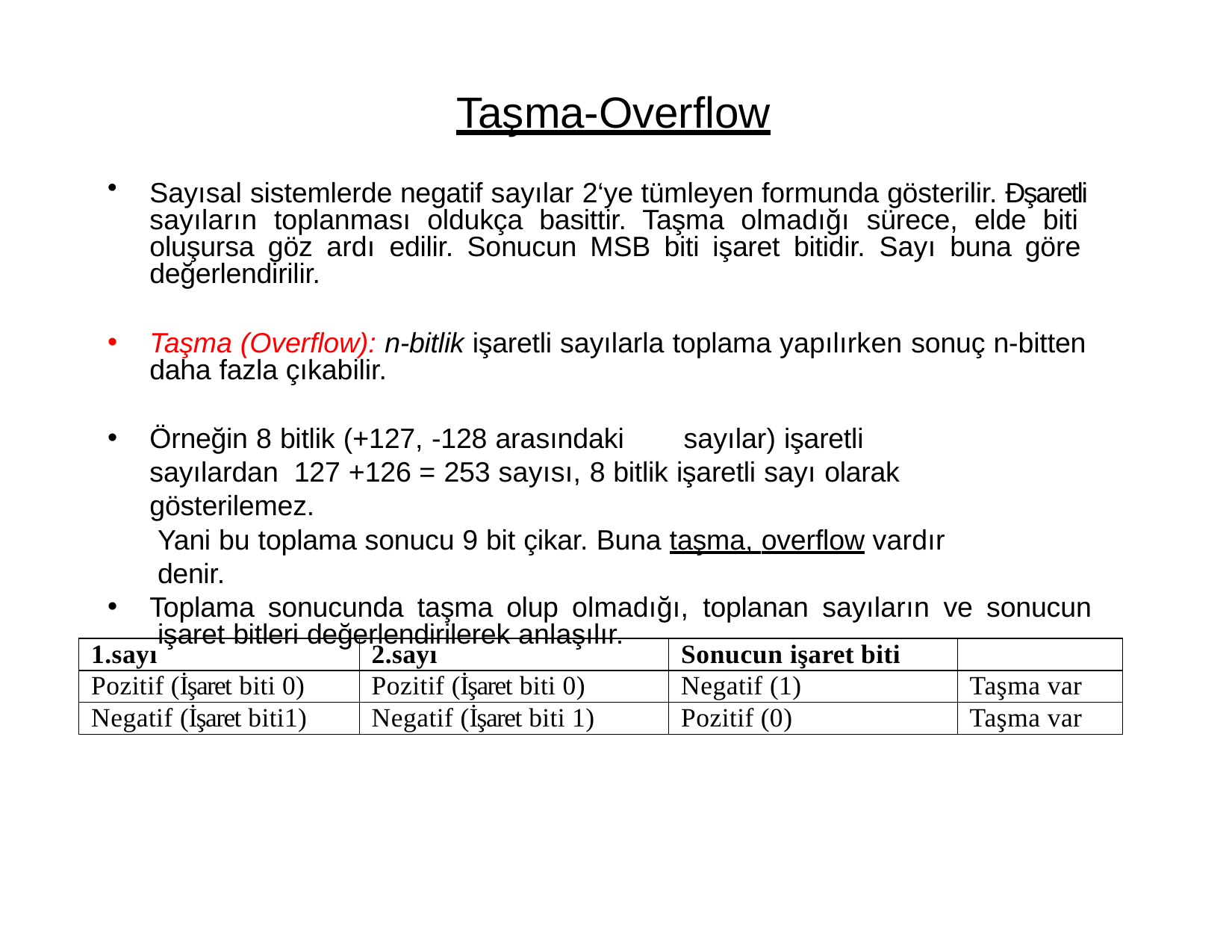

# Taşma-Overflow
Sayısal sistemlerde negatif sayılar 2‘ye tümleyen formunda gösterilir. Đşaretli  sayıların toplanması oldukça basittir. Taşma olmadığı sürece, elde biti  oluşursa göz ardı edilir. Sonucun MSB biti işaret bitidir. Sayı buna göre  değerlendirilir.

Taşma (Overflow): n-bitlik işaretli sayılarla toplama yapılırken sonuç n-bitten  daha fazla çıkabilir.

Örneğin 8 bitlik (+127, -128 arasındaki	sayılar) işaretli sayılardan  127 +126 = 253 sayısı, 8 bitlik işaretli sayı olarak gösterilemez.
Yani bu toplama sonucu 9 bit çikar. Buna taşma, overflow vardır denir.
Toplama sonucunda taşma olup olmadığı, toplanan sayıların ve sonucun  işaret bitleri değerlendirilerek anlaşılır.
| 1.sayı | 2.sayı | Sonucun işaret biti |  |
| --- | --- | --- | --- |
| Pozitif (İşaret biti 0) | Pozitif (İşaret biti 0) | Negatif (1) | Taşma var |
| Negatif (İşaret biti1) | Negatif (İşaret biti 1) | Pozitif (0) | Taşma var |